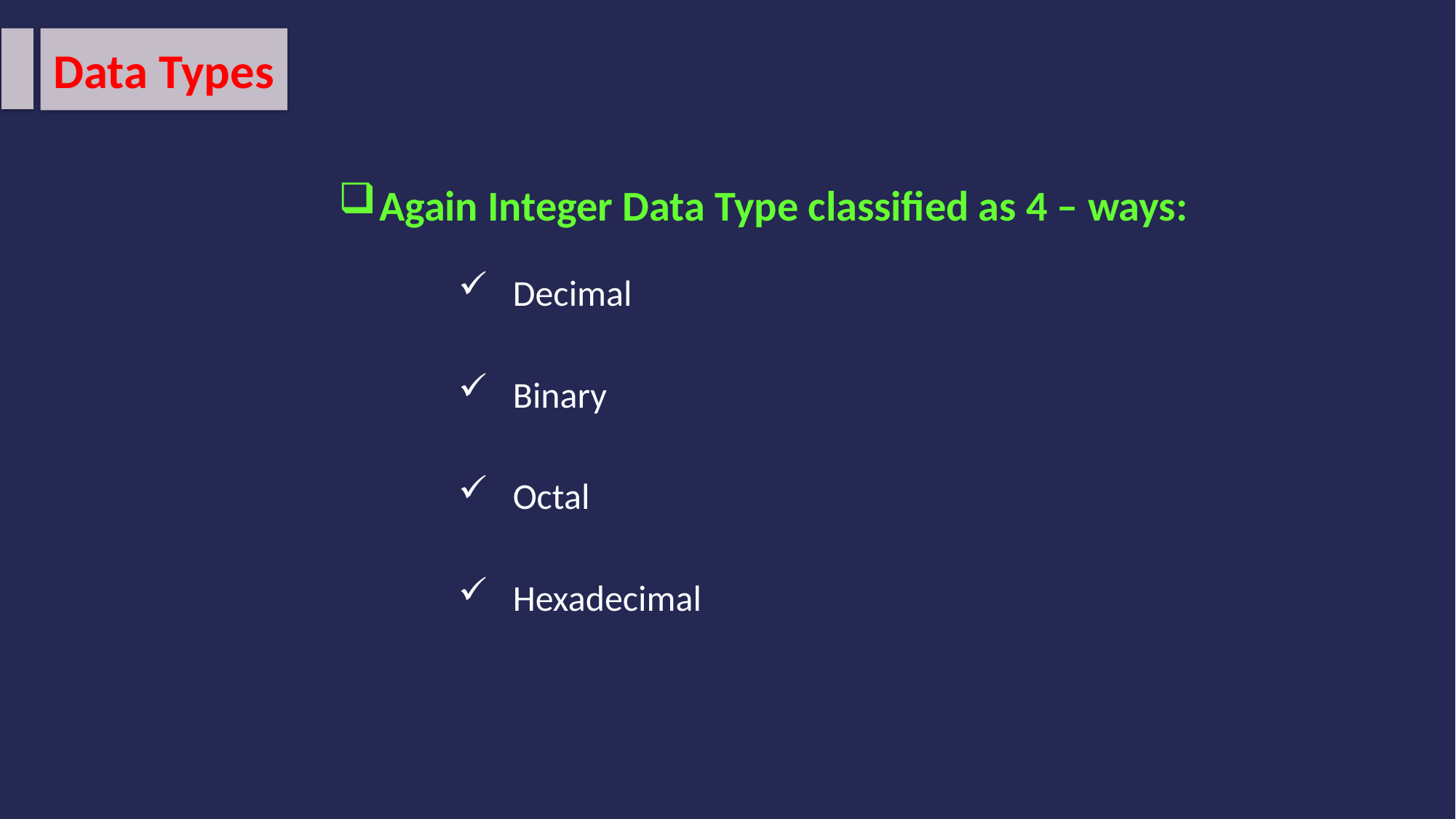

Data Types
Again Integer Data Type classified as 4 – ways:
Decimal

Binary

Octal

Hexadecimal